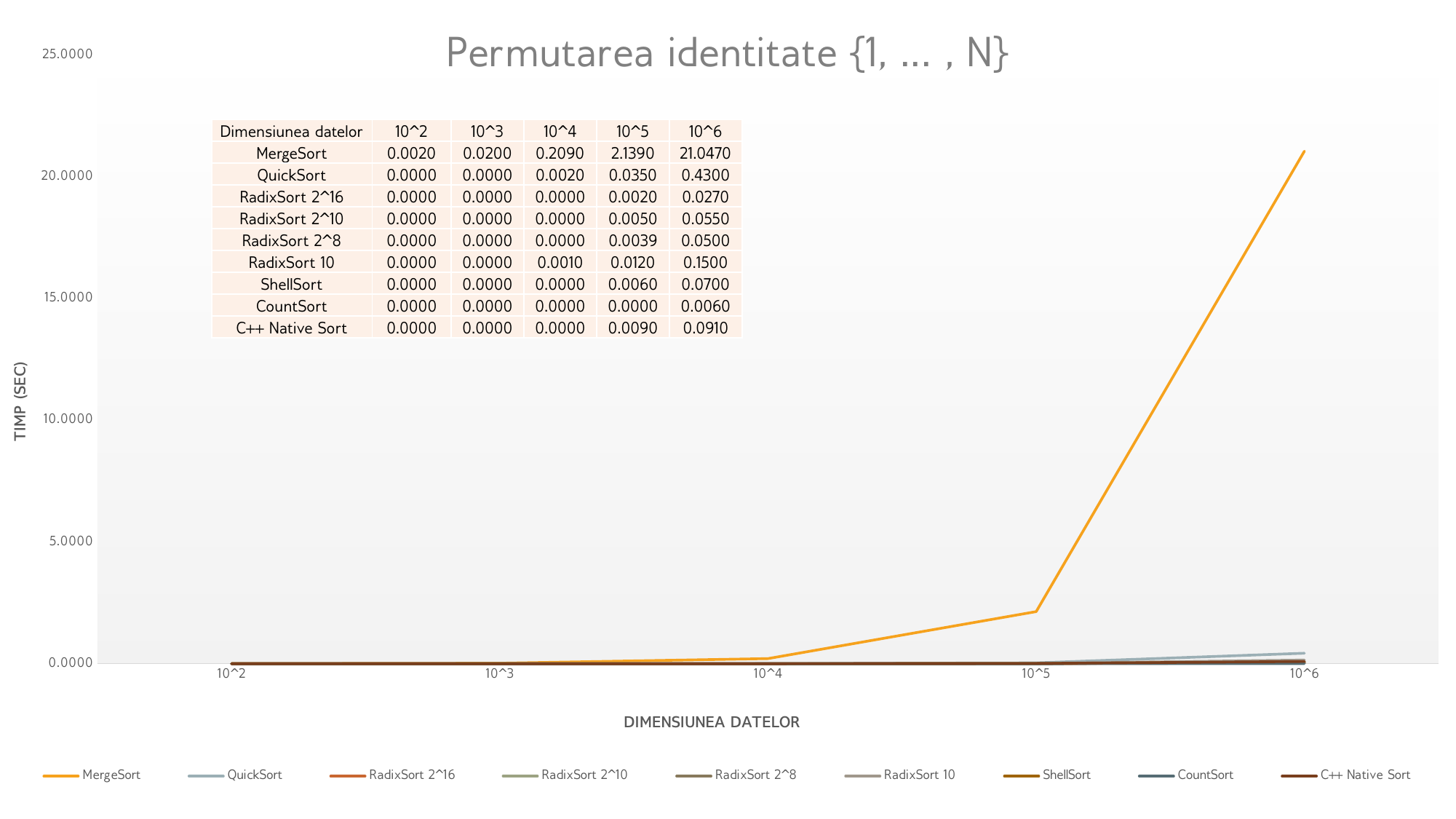

### Chart: Permutarea identitate {1, ... , N}

| Category | MergeSort | QuickSort | RadixSort 2^16 | RadixSort 2^10 | RadixSort 2^8 | RadixSort 10 | ShellSort | CountSort | C++ Native Sort |
|---|---|---|---|---|---|---|---|---|---|
| 10^2 | 0.002001 | 0.0 | 0.0 | 0.0 | 0.0 | 0.0 | 0.0 | 0.0 | 0.0 |
| 10^3 | 0.019999 | 0.0 | 0.0 | 0.0 | 0.0 | 0.0 | 0.0 | 0.0 | 0.0 |
| 10^4 | 0.208999 | 0.002 | 0.0 | 0.0 | 0.0 | 0.000962 | 0.0 | 0.0 | 0.0 |
| 10^5 | 2.13904 | 0.03502 | 0.002 | 0.005 | 0.003947 | 0.011997 | 0.005999 | 0.0 | 0.008988 |
| 10^6 | 21.047 | 0.430001 | 0.027 | 0.054968 | 0.049999 | 0.14995 | 0.07 | 0.005991 | 0.091047 |
| Dimensiunea datelor | 10^2 | 10^3 | 10^4 | 10^5 | 10^6 |
| --- | --- | --- | --- | --- | --- |
| MergeSort | 0.0020 | 0.0200 | 0.2090 | 2.1390 | 21.0470 |
| QuickSort | 0.0000 | 0.0000 | 0.0020 | 0.0350 | 0.4300 |
| RadixSort 2^16 | 0.0000 | 0.0000 | 0.0000 | 0.0020 | 0.0270 |
| RadixSort 2^10 | 0.0000 | 0.0000 | 0.0000 | 0.0050 | 0.0550 |
| RadixSort 2^8 | 0.0000 | 0.0000 | 0.0000 | 0.0039 | 0.0500 |
| RadixSort 10 | 0.0000 | 0.0000 | 0.0010 | 0.0120 | 0.1500 |
| ShellSort | 0.0000 | 0.0000 | 0.0000 | 0.0060 | 0.0700 |
| CountSort | 0.0000 | 0.0000 | 0.0000 | 0.0000 | 0.0060 |
| C++ Native Sort | 0.0000 | 0.0000 | 0.0000 | 0.0090 | 0.0910 |